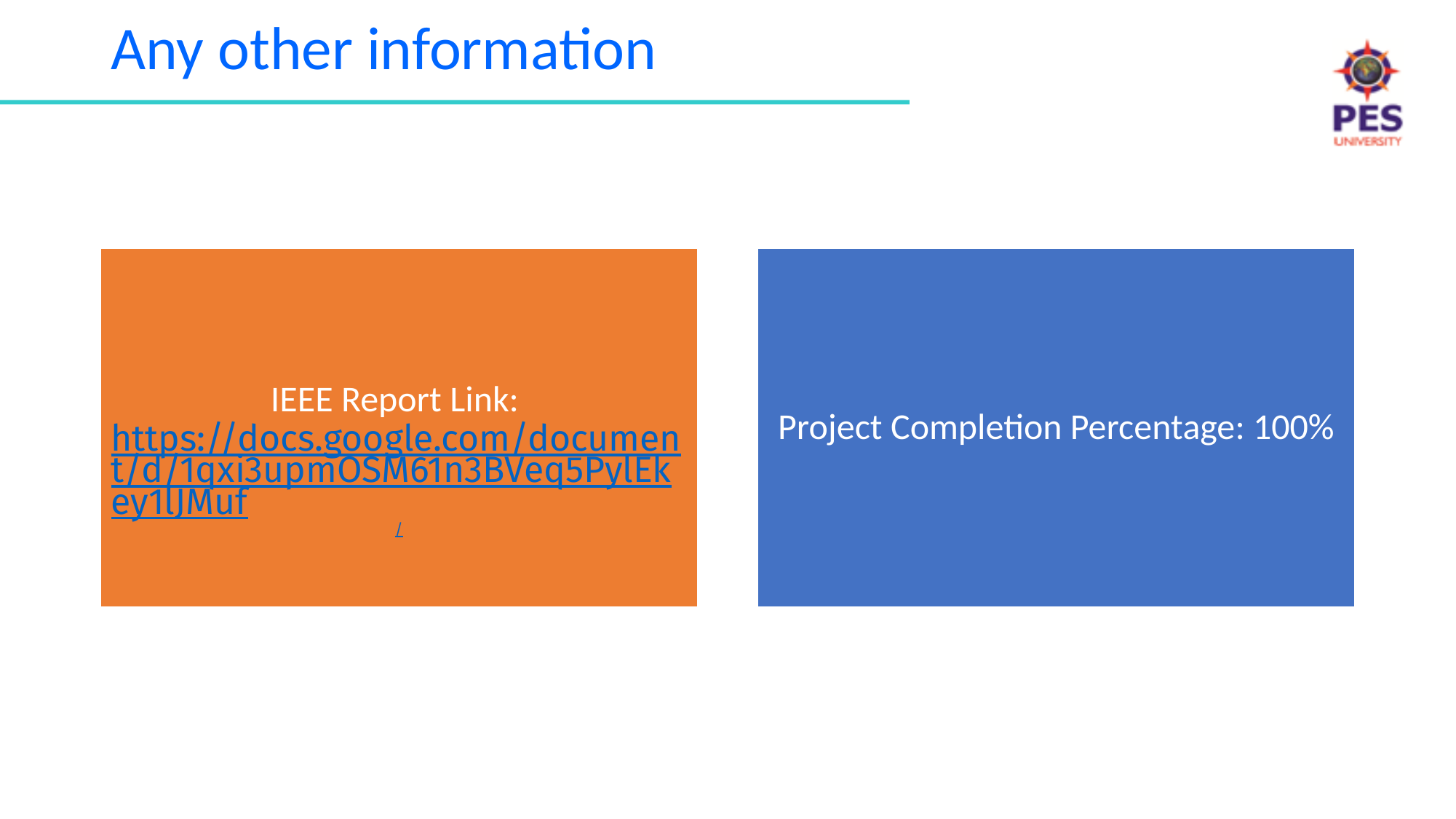

# Any other information
IEEE Report Link: https://docs.google.com/document/d/1qxi3upmOSM61n3BVeq5PylEkey1lJMuf/
Project Completion Percentage: 100%